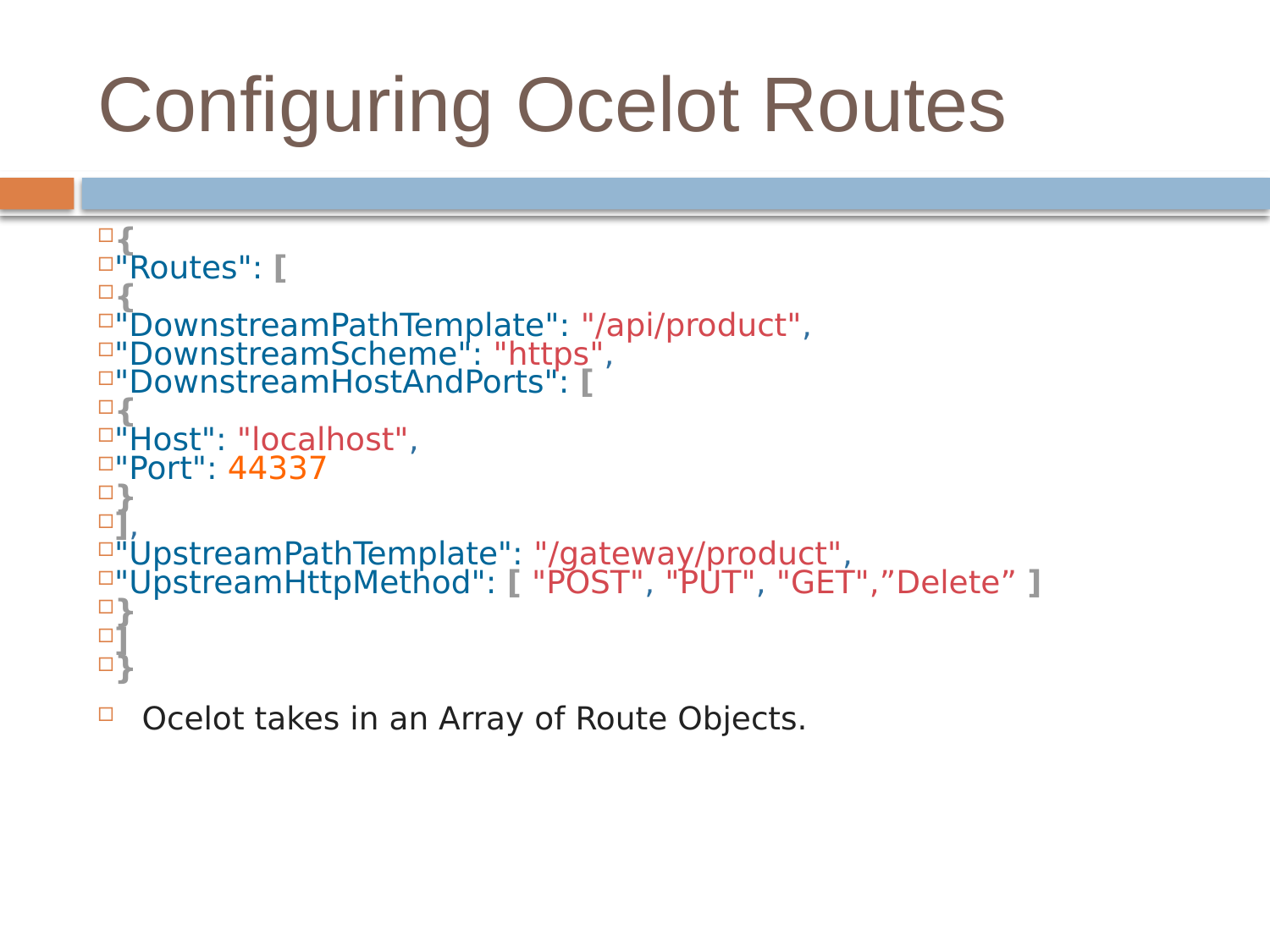

# Configuring Ocelot Routes
{
"Routes": [
{
"DownstreamPathTemplate": "/api/product",
"DownstreamScheme": "https",
"DownstreamHostAndPorts": [
{
"Host": "localhost",
"Port": 44337
}
],
"UpstreamPathTemplate": "/gateway/product",
"UpstreamHttpMethod": [ "POST", "PUT", "GET",”Delete” ]
}
]
}
Ocelot takes in an Array of Route Objects.